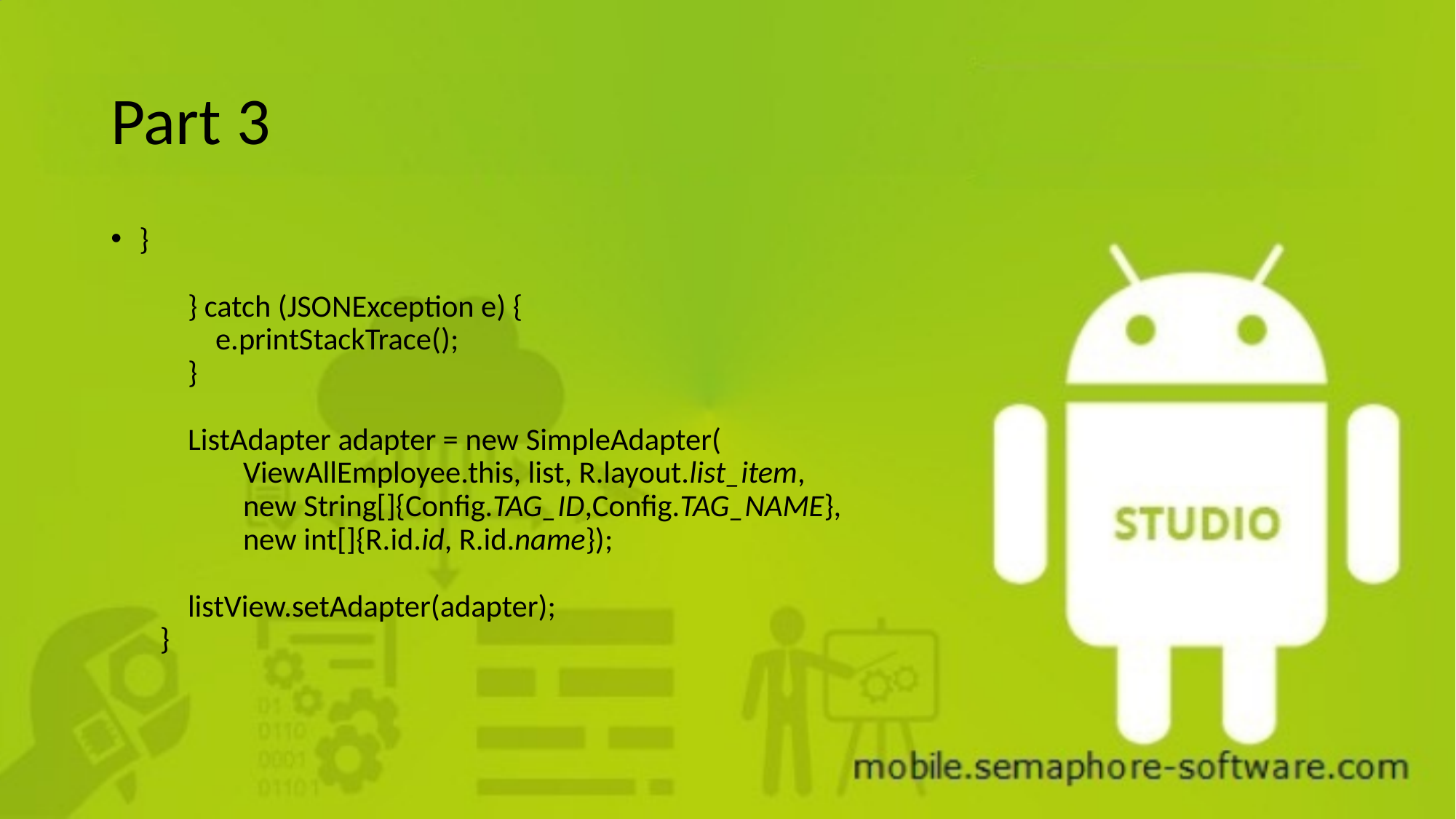

# Part 3
 }
        } catch (JSONException e) {
            e.printStackTrace();
        }
        ListAdapter adapter = new SimpleAdapter(
                ViewAllEmployee.this, list, R.layout.list_item,
                new String[]{Config.TAG_ID,Config.TAG_NAME},
                new int[]{R.id.id, R.id.name});
        listView.setAdapter(adapter);
    }